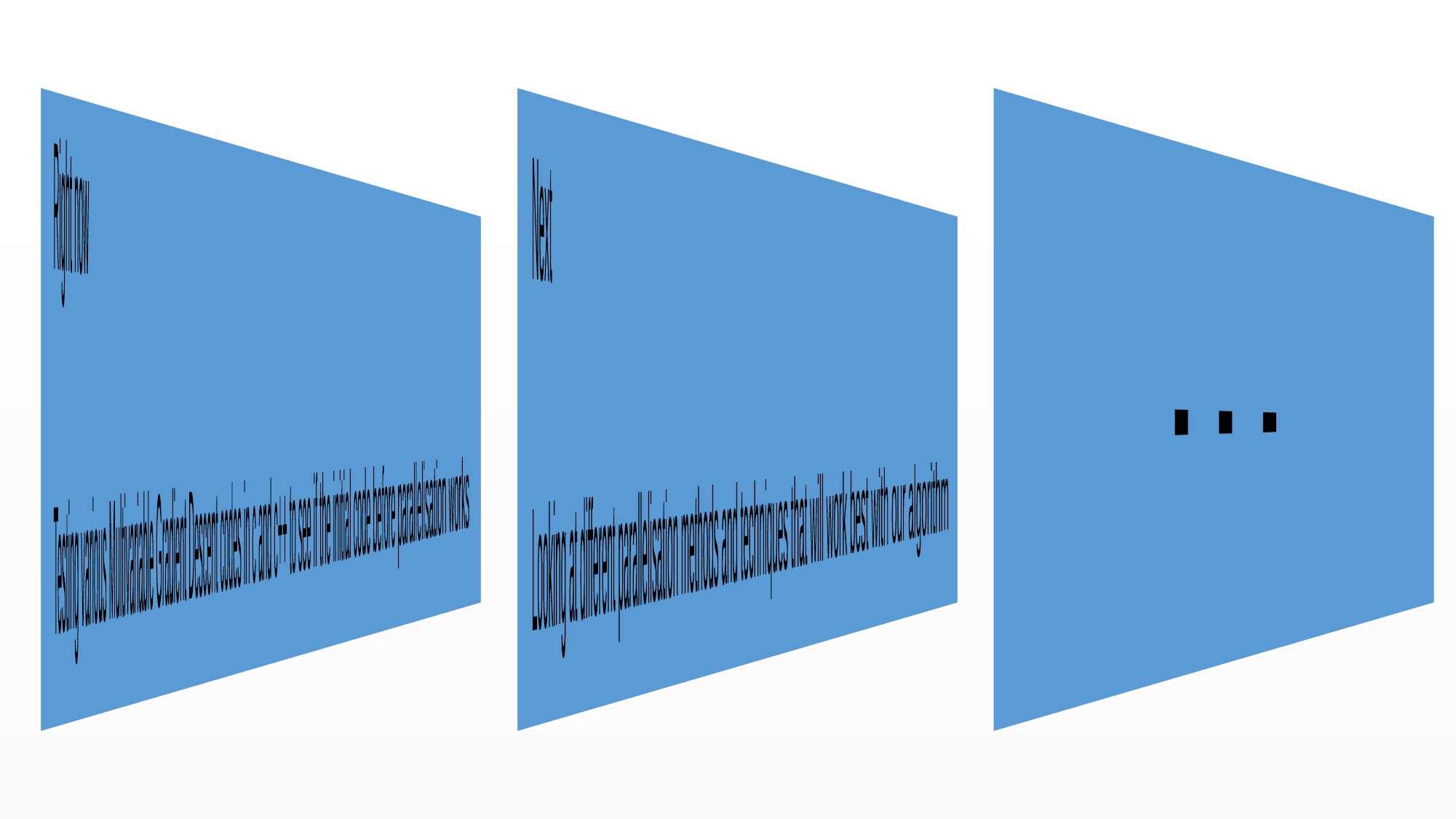

Right now

Testing various Multivariable Gradient Descent codes in c and c++ to see if the initial code before parallelisation works
Next

Looking at different parallelisation methods and techniques that will work best with our algorithm
…